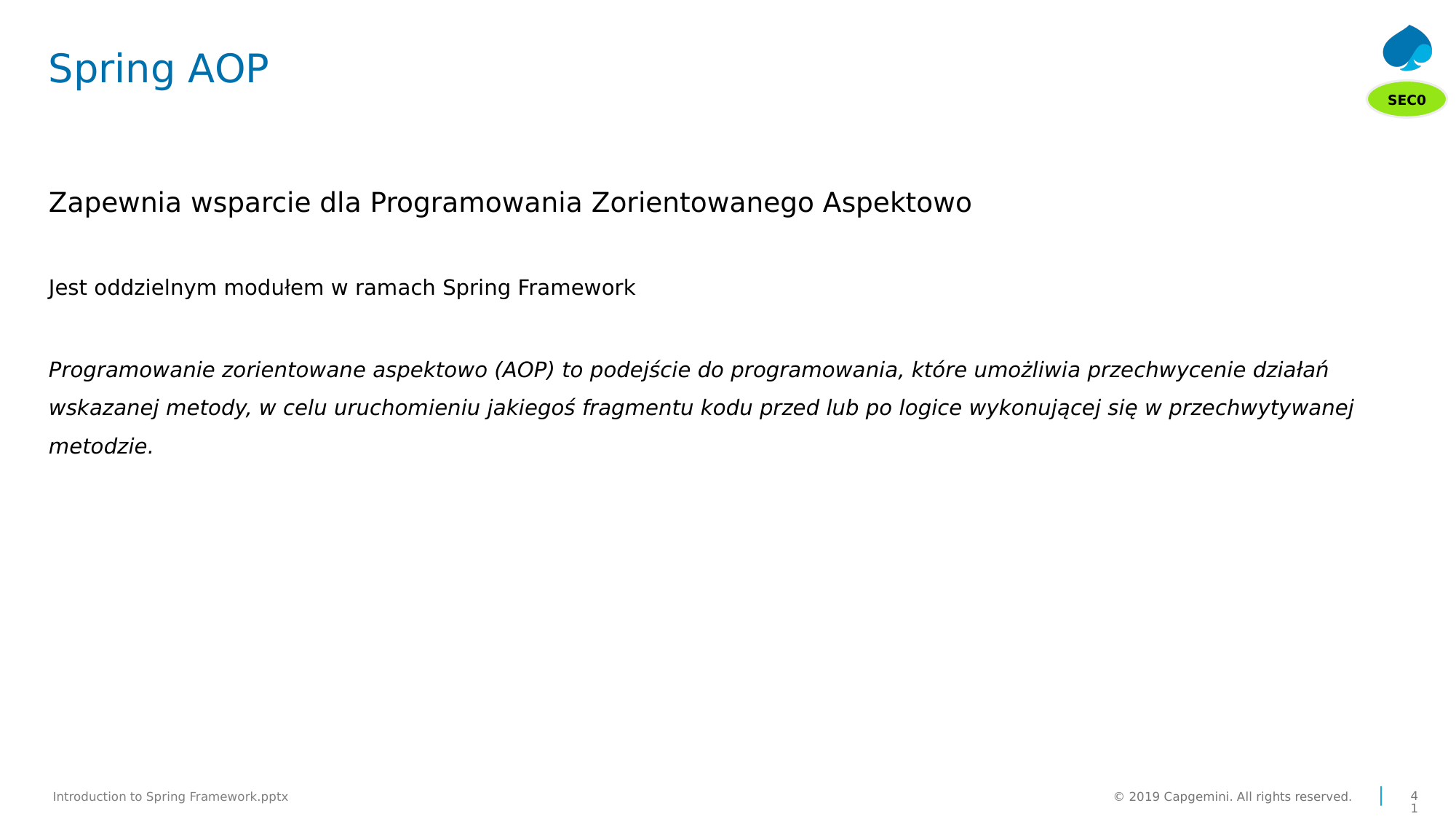

# Spring AOP
SEC0
Zapewnia wsparcie dla Programowania Zorientowanego Aspektowo

Jest oddzielnym modułem w ramach Spring Framework

Programowanie zorientowane aspektowo (AOP) to podejście do programowania, które umożliwia przechwycenie działań wskazanej metody, w celu uruchomieniu jakiegoś fragmentu kodu przed lub po logice wykonującej się w przechwytywanej metodzie.
© 2019 Capgemini. All rights reserved.
41